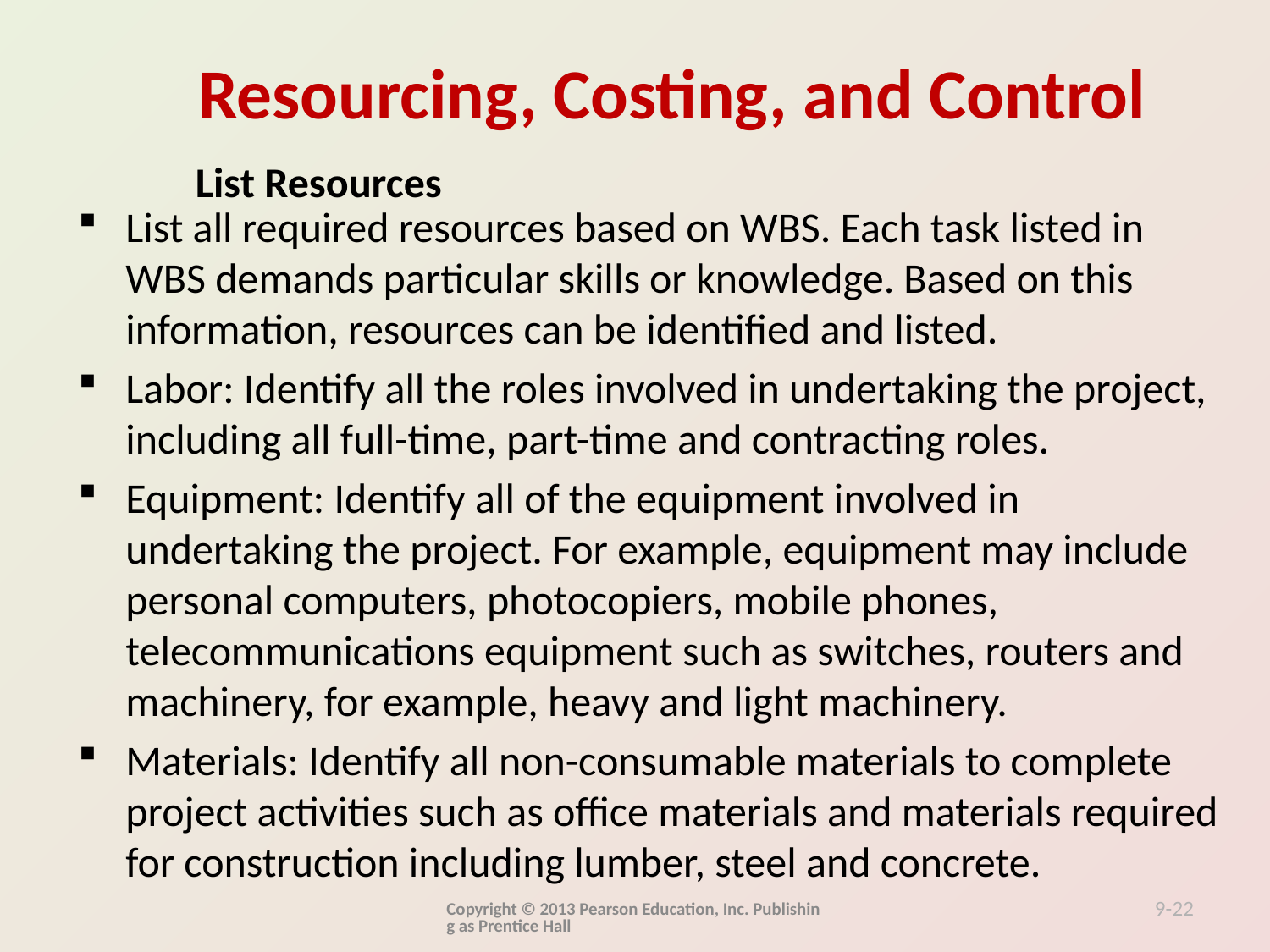

List Resources
List all required resources based on WBS. Each task listed in WBS demands particular skills or knowledge. Based on this information, resources can be identified and listed.
Labor: Identify all the roles involved in undertaking the project, including all full-time, part-time and contracting roles.
Equipment: Identify all of the equipment involved in undertaking the project. For example, equipment may include personal computers, photocopiers, mobile phones, telecommunications equipment such as switches, routers and machinery, for example, heavy and light machinery.
Materials: Identify all non-consumable materials to complete project activities such as office materials and materials required for construction including lumber, steel and concrete.

Copyright © 2013 Pearson Education, Inc. Publishing as Prentice Hall
9-22